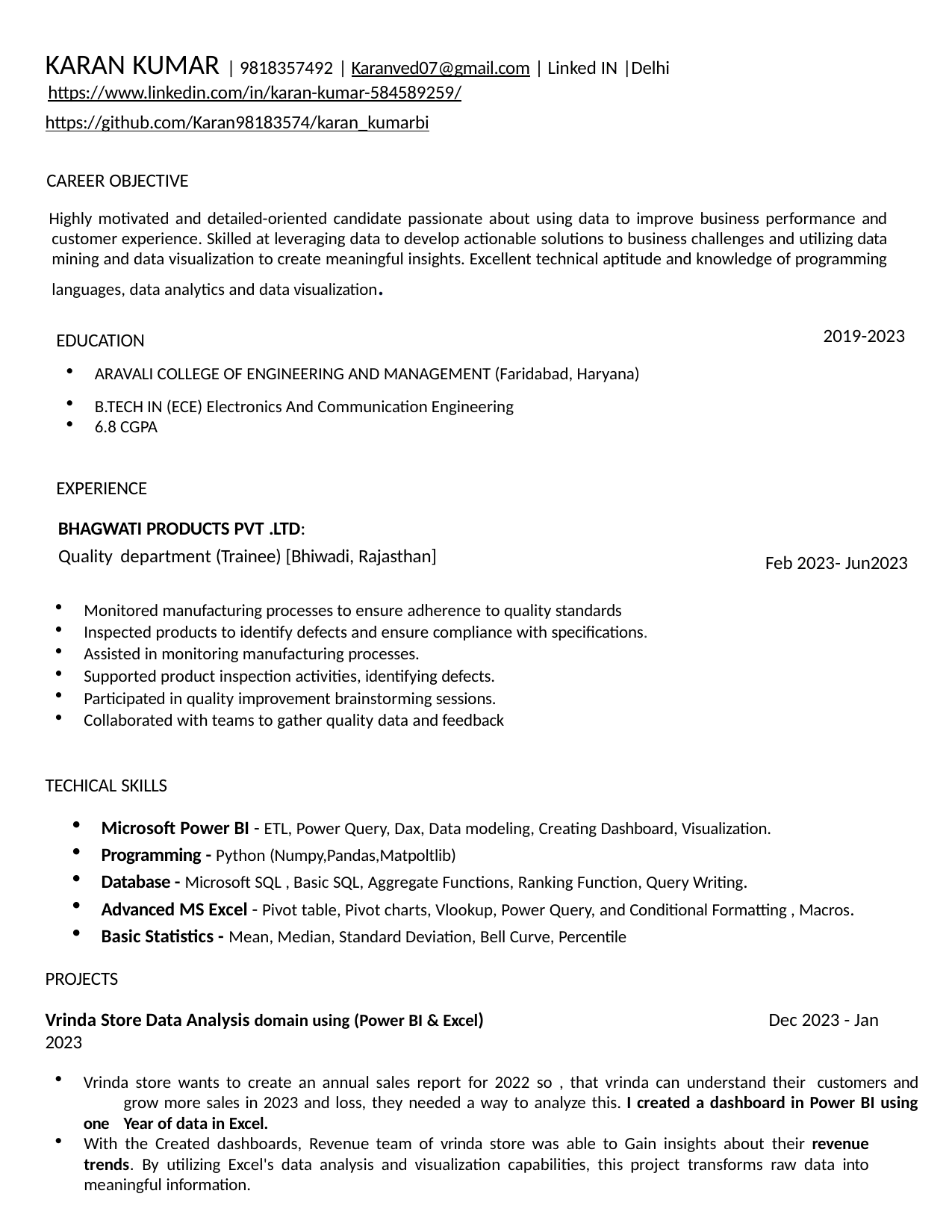

KARAN KUMAR | 9818357492 | Karanved07@gmail.com | Linked IN |Delhi https://www.linkedin.com/in/karan-kumar-584589259/
https://github.com/Karan98183574/karan_kumarbi

CAREER OBJECTIVE
Highly motivated and detailed-oriented candidate passionate about using data to improve business performance and customer experience. Skilled at leveraging data to develop actionable solutions to business challenges and utilizing data mining and data visualization to create meaningful insights. Excellent technical aptitude and knowledge of programming languages, data analytics and data visualization.
EDUCATION
ARAVALI COLLEGE OF ENGINEERING AND MANAGEMENT (Faridabad, Haryana)
B.TECH IN (ECE) Electronics And Communication Engineering
6.8 CGPA
2019-2023
EXPERIENCE

  BHAGWATI PRODUCTS PVT .LTD:
  Quality department (Trainee) [Bhiwadi, Rajasthan]
Feb 2023- Jun2023
Monitored manufacturing processes to ensure adherence to quality standards
Inspected products to identify defects and ensure compliance with specifications.
Assisted in monitoring manufacturing processes.
Supported product inspection activities, identifying defects.
Participated in quality improvement brainstorming sessions.
Collaborated with teams to gather quality data and feedback

TECHICAL SKILLS
Microsoft Power BI - ETL, Power Query, Dax, Data modeling, Creating Dashboard, Visualization.
Programming - Python (Numpy,Pandas,Matpoltlib)
Database - Microsoft SQL , Basic SQL, Aggregate Functions, Ranking Function, Query Writing.
Advanced MS Excel - Pivot table, Pivot charts, Vlookup, Power Query, and Conditional Formatting , Macros.
Basic Statistics - Mean, Median, Standard Deviation, Bell Curve, Percentile
PROJECTS
Vrinda Store Data Analysis domain using (Power BI & Excel)	              Dec 2023 - Jan 2023
Vrinda store wants to create an annual sales report for 2022 so , that vrinda can understand their customers and 	grow more sales in 2023 and loss, they needed a way to analyze this. I created a dashboard in Power BI using one 	Year of data in Excel.
With the Created dashboards, Revenue team of vrinda store was able to Gain insights about their revenue trends. By utilizing Excel's data analysis and visualization capabilities, this project transforms raw data into meaningful information.